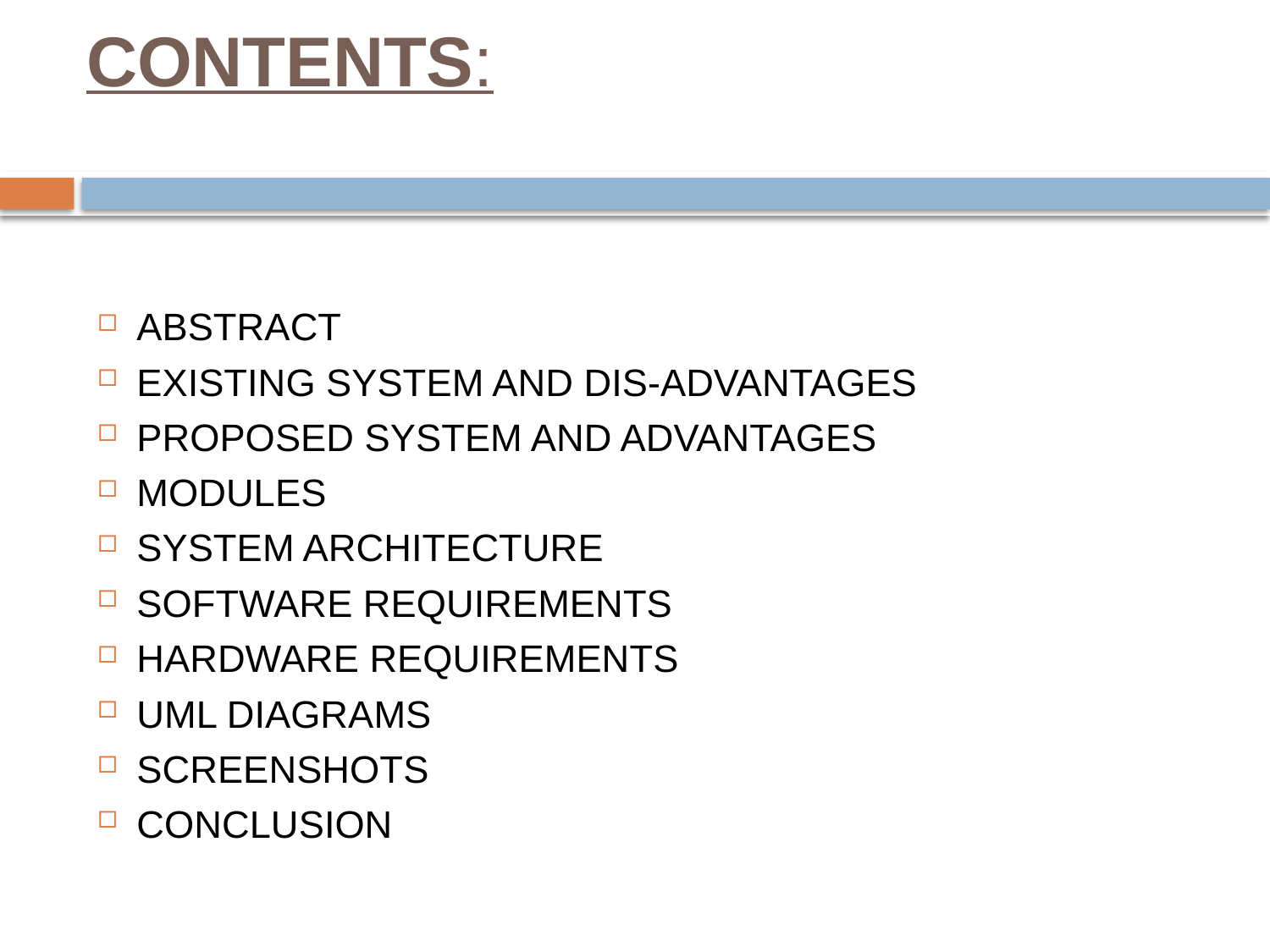

# CONTENTS:
ABSTRACT
EXISTING SYSTEM AND DIS-ADVANTAGES
PROPOSED SYSTEM AND ADVANTAGES
MODULES
SYSTEM ARCHITECTURE
SOFTWARE REQUIREMENTS
HARDWARE REQUIREMENTS
UML DIAGRAMS
SCREENSHOTS
CONCLUSION